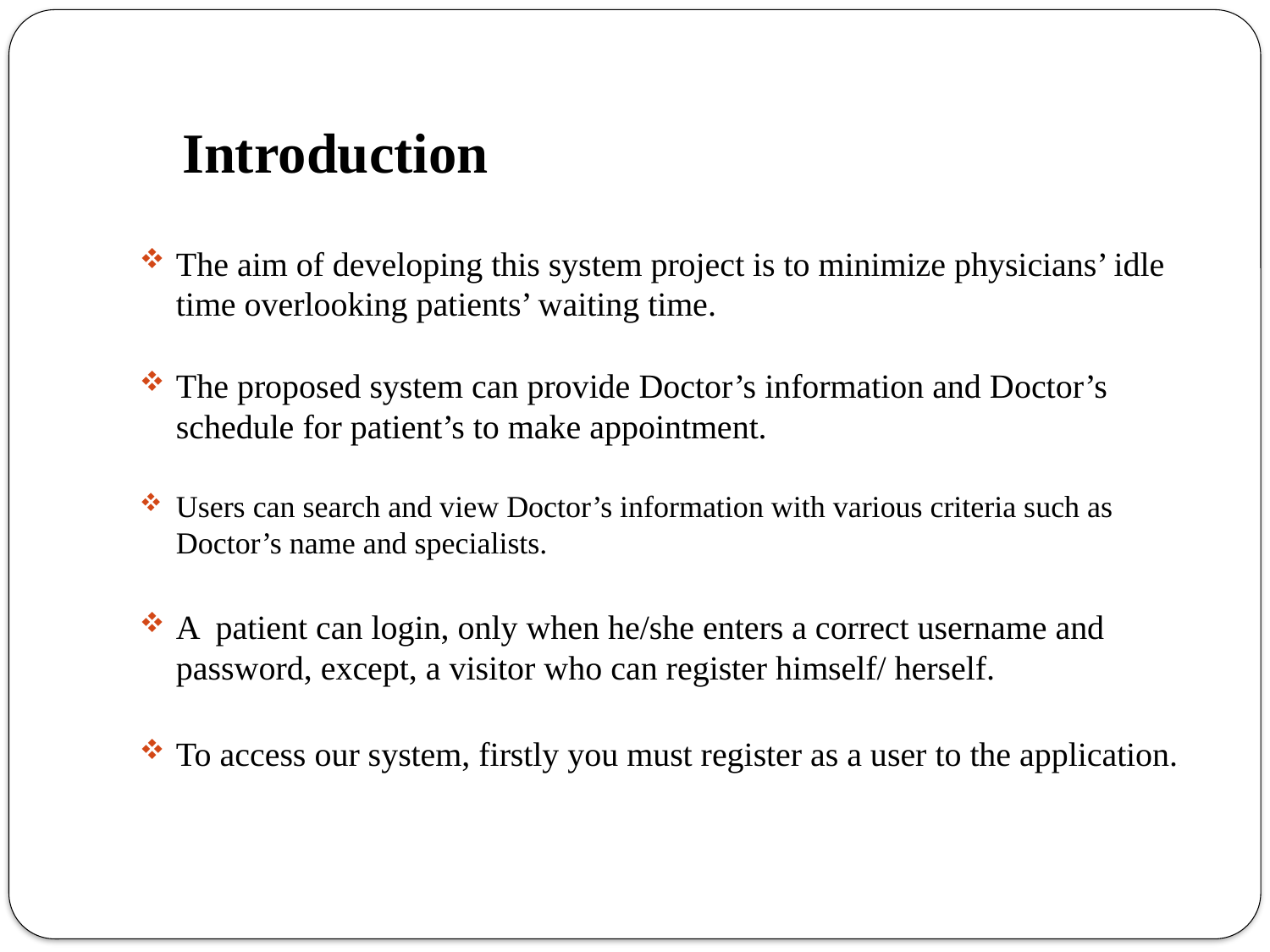

# Introduction

The aim of developing this system project is to minimize physicians’ idle time overlooking patients’ waiting time.

The proposed system can provide Doctor’s information and Doctor’s schedule for patient’s to make appointment.

Users can search and view Doctor’s information with various criteria such as Doctor’s name and specialists.

A  patient can login, only when he/she enters a correct username and password, except, a visitor who can register himself/ herself.

To access our system, firstly you must register as a user to the application..